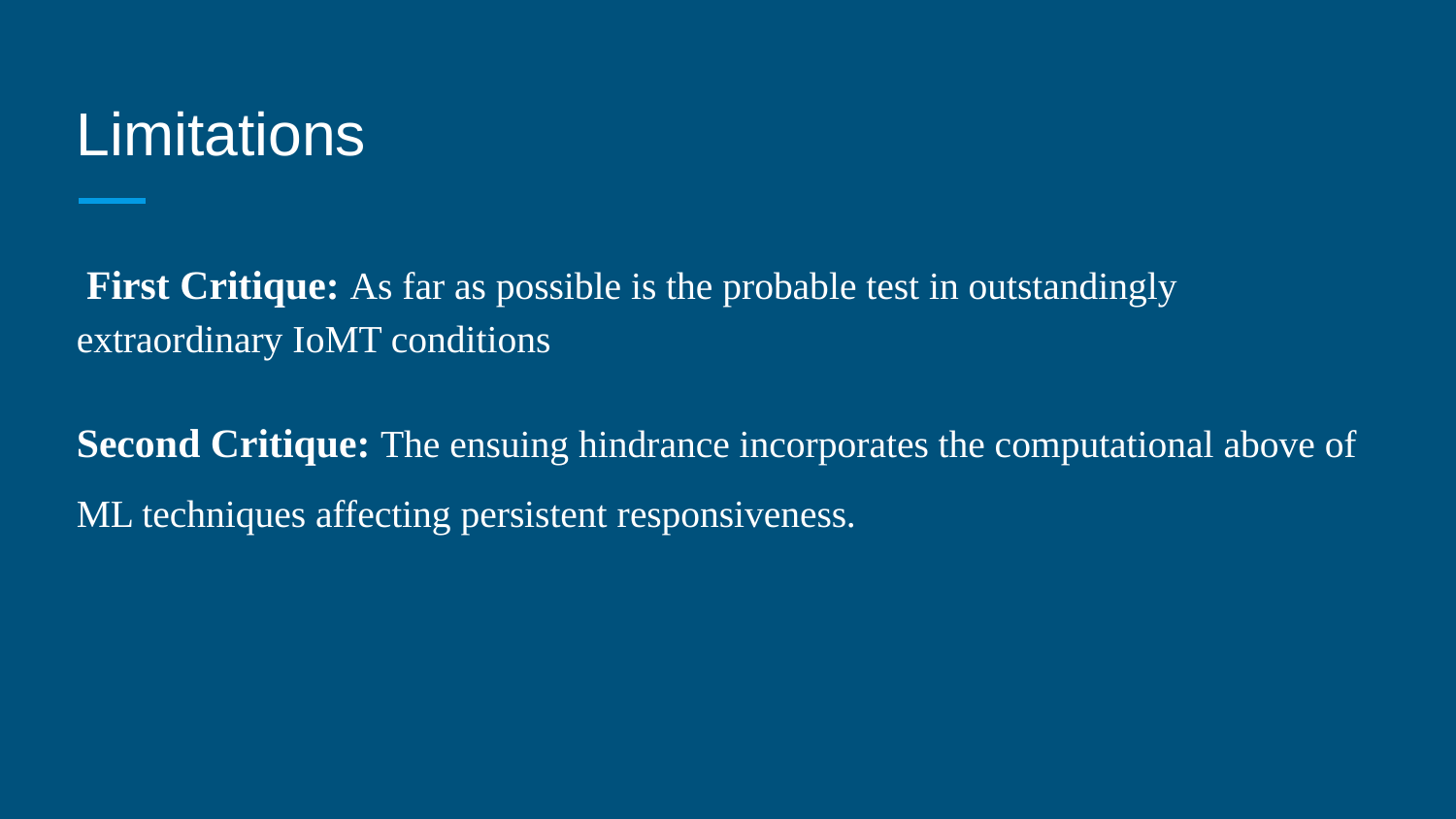

# Limitations
 First Critique: As far as possible is the probable test in outstandingly extraordinary IoMT conditions
Second Critique: The ensuing hindrance incorporates the computational above of ML techniques affecting persistent responsiveness.